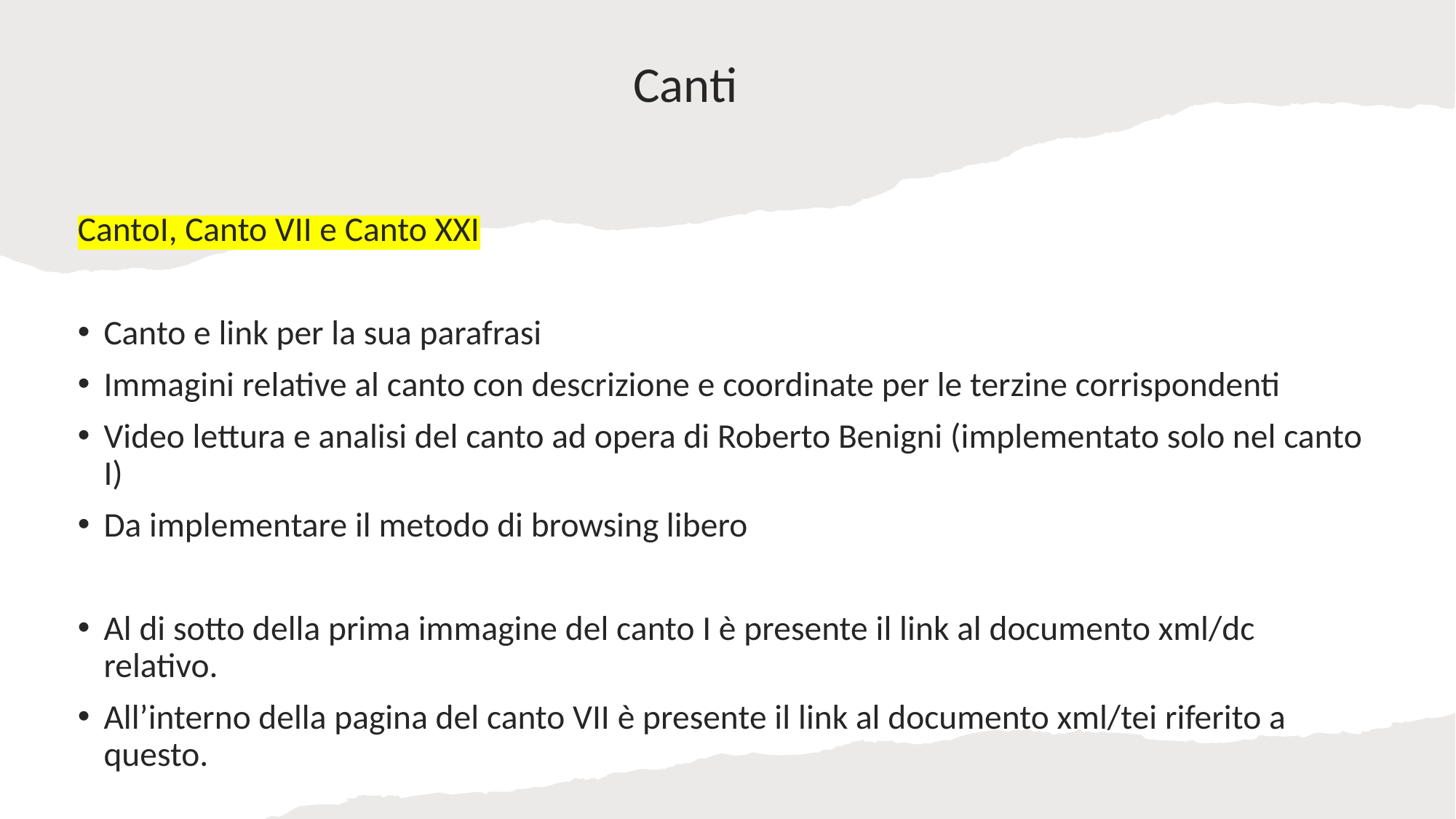

# Canti
CantoI, Canto VII e Canto XXI

Canto e link per la sua parafrasi
Immagini relative al canto con descrizione e coordinate per le terzine corrispondenti
Video lettura e analisi del canto ad opera di Roberto Benigni (implementato solo nel canto I)
Da implementare il metodo di browsing libero

Al di sotto della prima immagine del canto I è presente il link al documento xml/dc relativo.
All’interno della pagina del canto VII è presente il link al documento xml/tei riferito a questo.